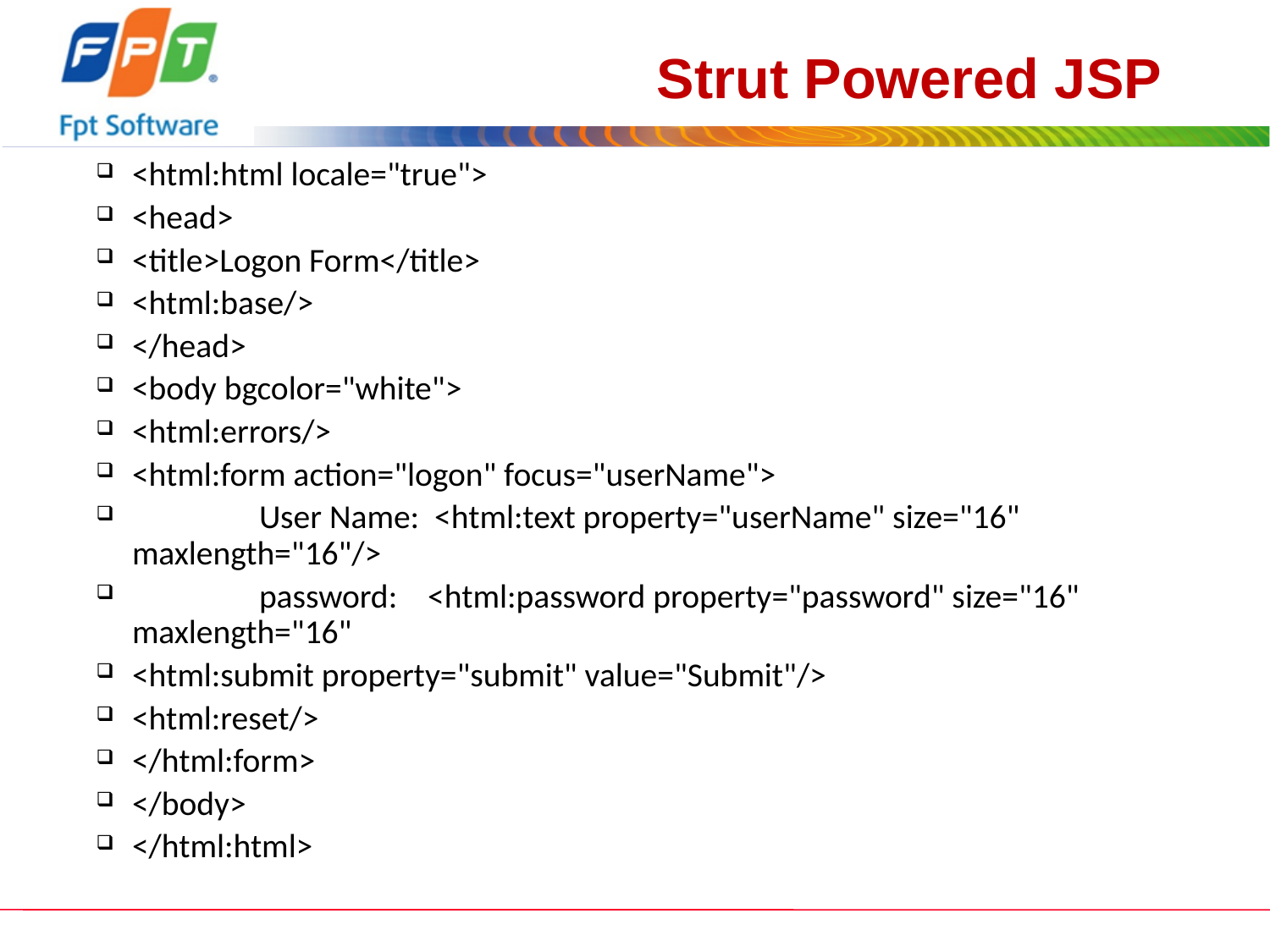

# Strut Powered JSP
<html:html locale="true">
<head>
<title>Logon Form</title>
<html:base/>
</head>
<body bgcolor="white">
<html:errors/>
<html:form action="logon" focus="userName">
	User Name:  <html:text property="userName" size="16" maxlength="16"/>
	password:    <html:password property="password" size="16" maxlength="16"
<html:submit property="submit" value="Submit"/>
<html:reset/>
</html:form>
</body>
</html:html>